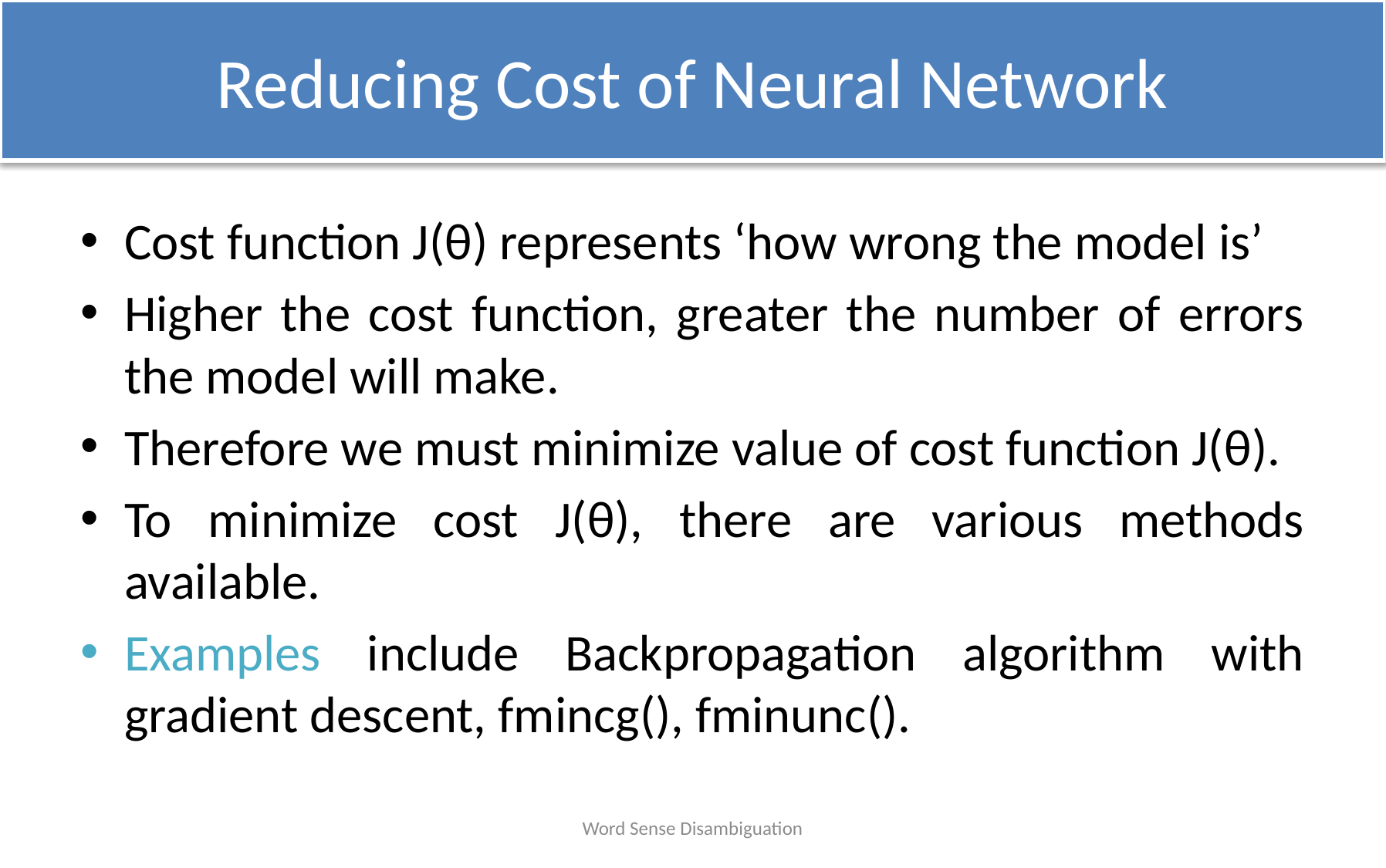

Reducing Cost of Neural Network
Cost function J(θ) represents ‘how wrong the model is’
Higher the cost function, greater the number of errors the model will make.
Therefore we must minimize value of cost function J(θ).
To minimize cost J(θ), there are various methods available.
Examples include Backpropagation algorithm with gradient descent, fmincg(), fminunc().
Word Sense Disambiguation